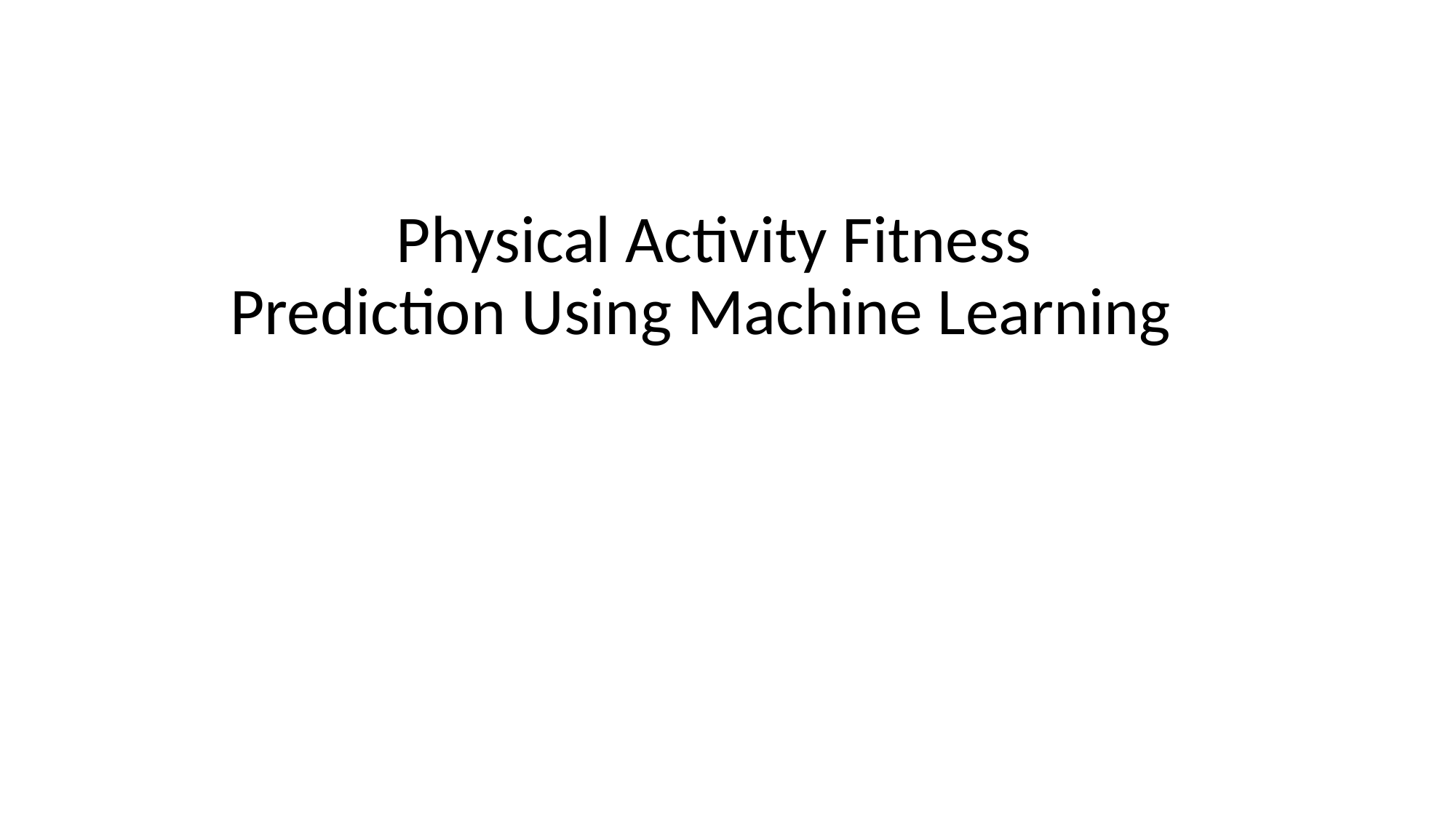

Physical Activity Fitness Prediction Using Machine Learning